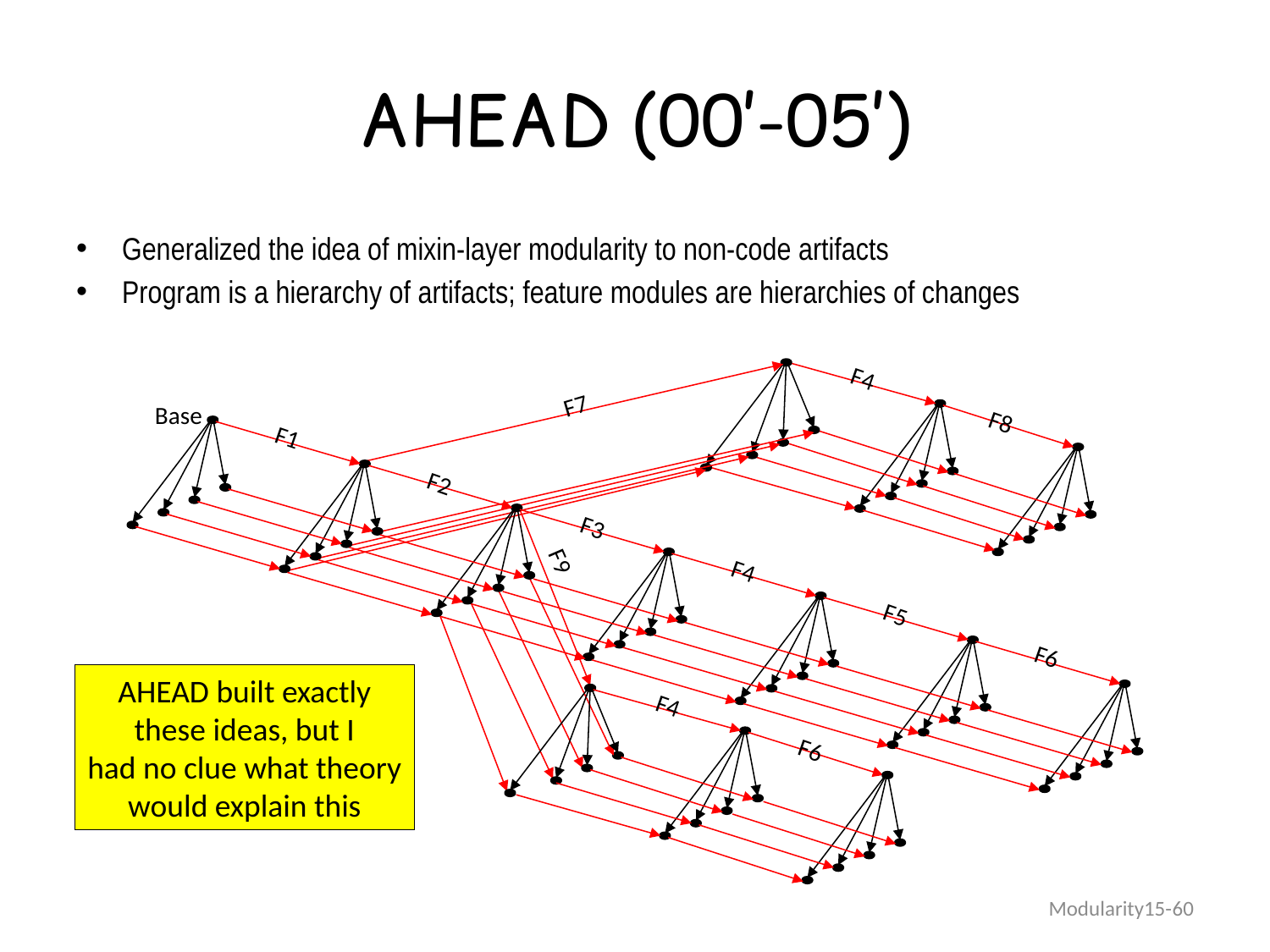

# AHEAD (00’-05’)
Generalized the idea of mixin-layer modularity to non-code artifacts
Program is a hierarchy of artifacts; feature modules are hierarchies of changes
F4

F7
F8

Base

F1

F2

F3

F9

F4

F5

F6

F4

F6

AHEAD built exactly
these ideas, but I
had no clue what theory
would explain this
Modularity15-60